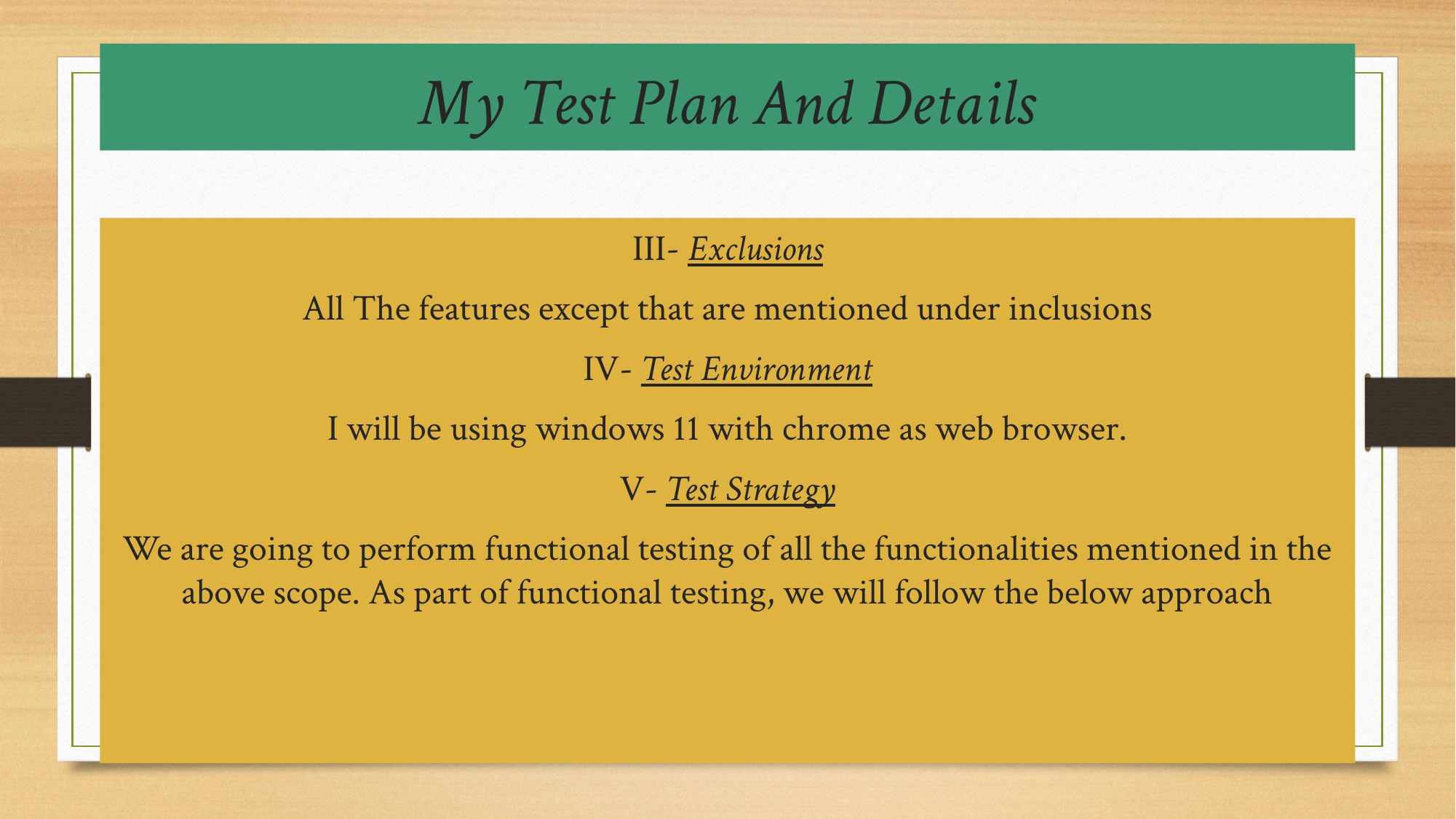

# My Test Plan And Details
III- Exclusions
All The features except that are mentioned under inclusions
IV- Test Environment
I will be using windows 11 with chrome as web browser.
V- Test Strategy
We are going to perform functional testing of all the functionalities mentioned in the above scope. As part of functional testing, we will follow the below approach